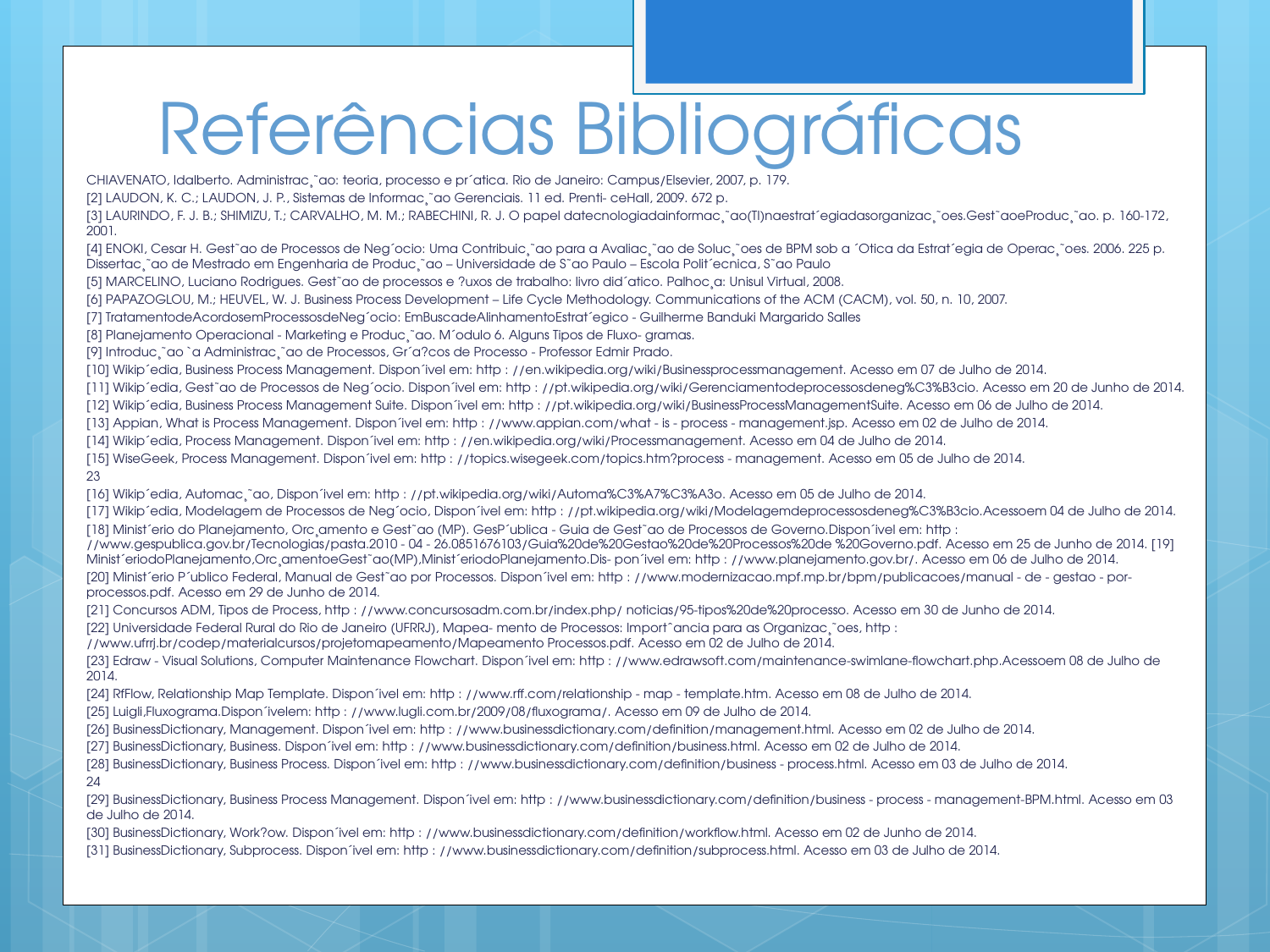

# Referências Bibliográficas
CHIAVENATO, Idalberto. Administrac¸˜ao: teoria, processo e pr´atica. Rio de Janeiro: Campus/Elsevier, 2007, p. 179.
[2] LAUDON, K. C.; LAUDON, J. P., Sistemas de Informac¸˜ao Gerenciais. 11 ed. Prenti- ceHall, 2009. 672 p.
[3] LAURINDO, F. J. B.; SHIMIZU, T.; CARVALHO, M. M.; RABECHINI, R. J. O papel datecnologiadainformac¸˜ao(TI)naestrat´egiadasorganizac¸˜oes.Gest˜aoeProduc¸˜ao. p. 160-172, 2001.
[4] ENOKI, Cesar H. Gest˜ao de Processos de Neg´ocio: Uma Contribuic¸˜ao para a Avaliac¸˜ao de Soluc¸˜oes de BPM sob a ´Otica da Estrat´egia de Operac¸˜oes. 2006. 225 p. Dissertac¸˜ao de Mestrado em Engenharia de Produc¸˜ao – Universidade de S˜ao Paulo – Escola Polit´ecnica, S˜ao Paulo
[5] MARCELINO, Luciano Rodrigues. Gest˜ao de processos e ?uxos de trabalho: livro did´atico. Palhoc¸a: Unisul Virtual, 2008.
[6] PAPAZOGLOU, M.; HEUVEL, W. J. Business Process Development – Life Cycle Methodology. Communications of the ACM (CACM), vol. 50, n. 10, 2007.
[7] TratamentodeAcordosemProcessosdeNeg´ocio: EmBuscadeAlinhamentoEstrat´egico - Guilherme Banduki Margarido Salles
[8] Planejamento Operacional - Marketing e Produc¸˜ao. M´odulo 6. Alguns Tipos de Fluxo- gramas.
[9] Introduc¸˜ao `a Administrac¸˜ao de Processos, Gr´a?cos de Processo - Professor Edmir Prado.
[10] Wikip´edia, Business Process Management. Dispon´ivel em: http : //en.wikipedia.org/wiki/Businessprocessmanagement. Acesso em 07 de Julho de 2014.
[11] Wikip´edia, Gest˜ao de Processos de Neg´ocio. Dispon´ivel em: http : //pt.wikipedia.org/wiki/Gerenciamentodeprocessosdeneg%C3%B3cio. Acesso em 20 de Junho de 2014.
[12] Wikip´edia, Business Process Management Suite. Dispon´ivel em: http : //pt.wikipedia.org/wiki/BusinessProcessManagementSuite. Acesso em 06 de Julho de 2014.
[13] Appian, What is Process Management. Dispon´ivel em: http : //www.appian.com/what - is - process - management.jsp. Acesso em 02 de Julho de 2014.
[14] Wikip´edia, Process Management. Dispon´ivel em: http : //en.wikipedia.org/wiki/Processmanagement. Acesso em 04 de Julho de 2014.
[15] WiseGeek, Process Management. Dispon´ivel em: http : //topics.wisegeek.com/topics.htm?process - management. Acesso em 05 de Julho de 2014.
23
[16] Wikip´edia, Automac¸˜ao, Dispon´ivel em: http : //pt.wikipedia.org/wiki/Automa%C3%A7%C3%A3o. Acesso em 05 de Julho de 2014.
[17] Wikip´edia, Modelagem de Processos de Neg´ocio, Dispon´ivel em: http : //pt.wikipedia.org/wiki/Modelagemdeprocessosdeneg%C3%B3cio.Acessoem 04 de Julho de 2014.
[18] Minist´erio do Planejamento, Orc¸amento e Gest˜ao (MP). GesP´ublica - Guia de Gest˜ao de Processos de Governo.Dispon´ivel em: http : //www.gespublica.gov.br/Tecnologias/pasta.2010 - 04 - 26.0851676103/Guia%20de%20Gestao%20de%20Processos%20de %20Governo.pdf. Acesso em 25 de Junho de 2014. [19] Minist´eriodoPlanejamento,Orc¸amentoeGest˜ao(MP),Minist´eriodoPlanejamento.Dis- pon´ivel em: http : //www.planejamento.gov.br/. Acesso em 06 de Julho de 2014.
[20] Minist´erio P´ublico Federal, Manual de Gest˜ao por Processos. Dispon´ivel em: http : //www.modernizacao.mpf.mp.br/bpm/publicacoes/manual - de - gestao - por-processos.pdf. Acesso em 29 de Junho de 2014.
[21] Concursos ADM, Tipos de Process, http : //www.concursosadm.com.br/index.php/ noticias/95-tipos%20de%20processo. Acesso em 30 de Junho de 2014.
[22] Universidade Federal Rural do Rio de Janeiro (UFRRJ), Mapea- mento de Processos: Importˆancia para as Organizac¸˜oes, http : //www.ufrrj.br/codep/materialcursos/projetomapeamento/Mapeamento Processos.pdf. Acesso em 02 de Julho de 2014.
[23] Edraw - Visual Solutions, Computer Maintenance Flowchart. Dispon´ivel em: http : //www.edrawsoft.com/maintenance-swimlane-flowchart.php.Acessoem 08 de Julho de 2014.
[24] RfFlow, Relationship Map Template. Dispon´ivel em: http : //www.rff.com/relationship - map - template.htm. Acesso em 08 de Julho de 2014.
[25] Luigli,Fluxograma.Dispon´ivelem: http : //www.lugli.com.br/2009/08/fluxograma/. Acesso em 09 de Julho de 2014.
[26] BusinessDictionary, Management. Dispon´ivel em: http : //www.businessdictionary.com/definition/management.html. Acesso em 02 de Julho de 2014.
[27] BusinessDictionary, Business. Dispon´ivel em: http : //www.businessdictionary.com/definition/business.html. Acesso em 02 de Julho de 2014.
[28] BusinessDictionary, Business Process. Dispon´ivel em: http : //www.businessdictionary.com/definition/business - process.html. Acesso em 03 de Julho de 2014.
24
[29] BusinessDictionary, Business Process Management. Dispon´ivel em: http : //www.businessdictionary.com/definition/business - process - management-BPM.html. Acesso em 03 de Julho de 2014.
[30] BusinessDictionary, Work?ow. Dispon´ivel em: http : //www.businessdictionary.com/definition/workflow.html. Acesso em 02 de Junho de 2014.
[31] BusinessDictionary, Subprocess. Dispon´ivel em: http : //www.businessdictionary.com/definition/subprocess.html. Acesso em 03 de Julho de 2014.